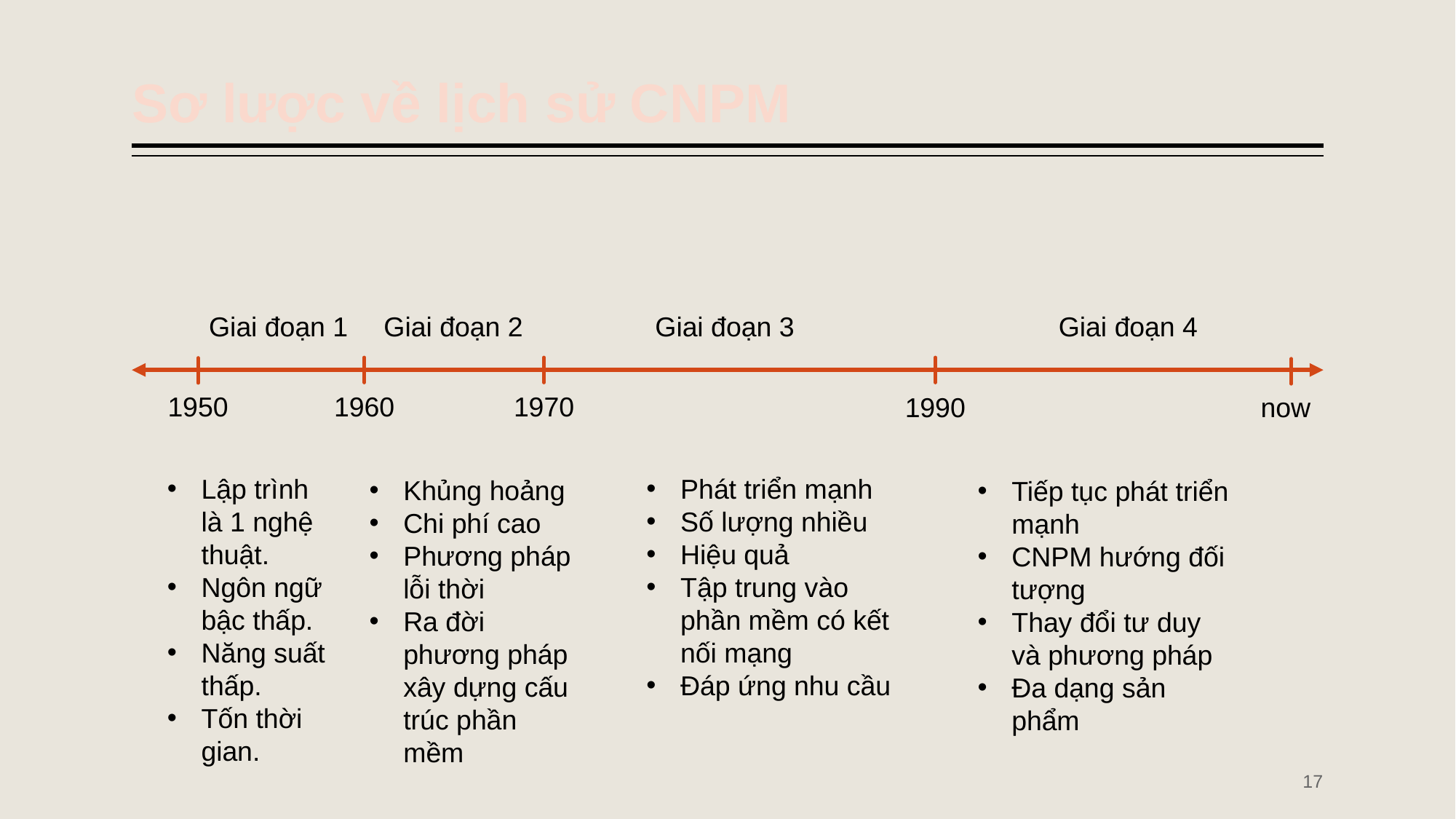

# Sơ lược về lịch sử CNPM

Giai đoạn 3
Giai đoạn 4
Giai đoạn 1
Giai đoạn 2
1950
1960
1970
1990
now
Phát triển mạnh
Số lượng nhiều
Hiệu quả
Tập trung vào phần mềm có kết nối mạng
Đáp ứng nhu cầu
Lập trình là 1 nghệ thuật.
Ngôn ngữ bậc thấp.
Năng suất thấp.
Tốn thời gian.
Khủng hoảng
Chi phí cao
Phương pháp lỗi thời
Ra đời phương pháp xây dựng cấu trúc phần mềm
Tiếp tục phát triển mạnh
CNPM hướng đối tượng
Thay đổi tư duy và phương pháp
Đa dạng sản phẩm
17